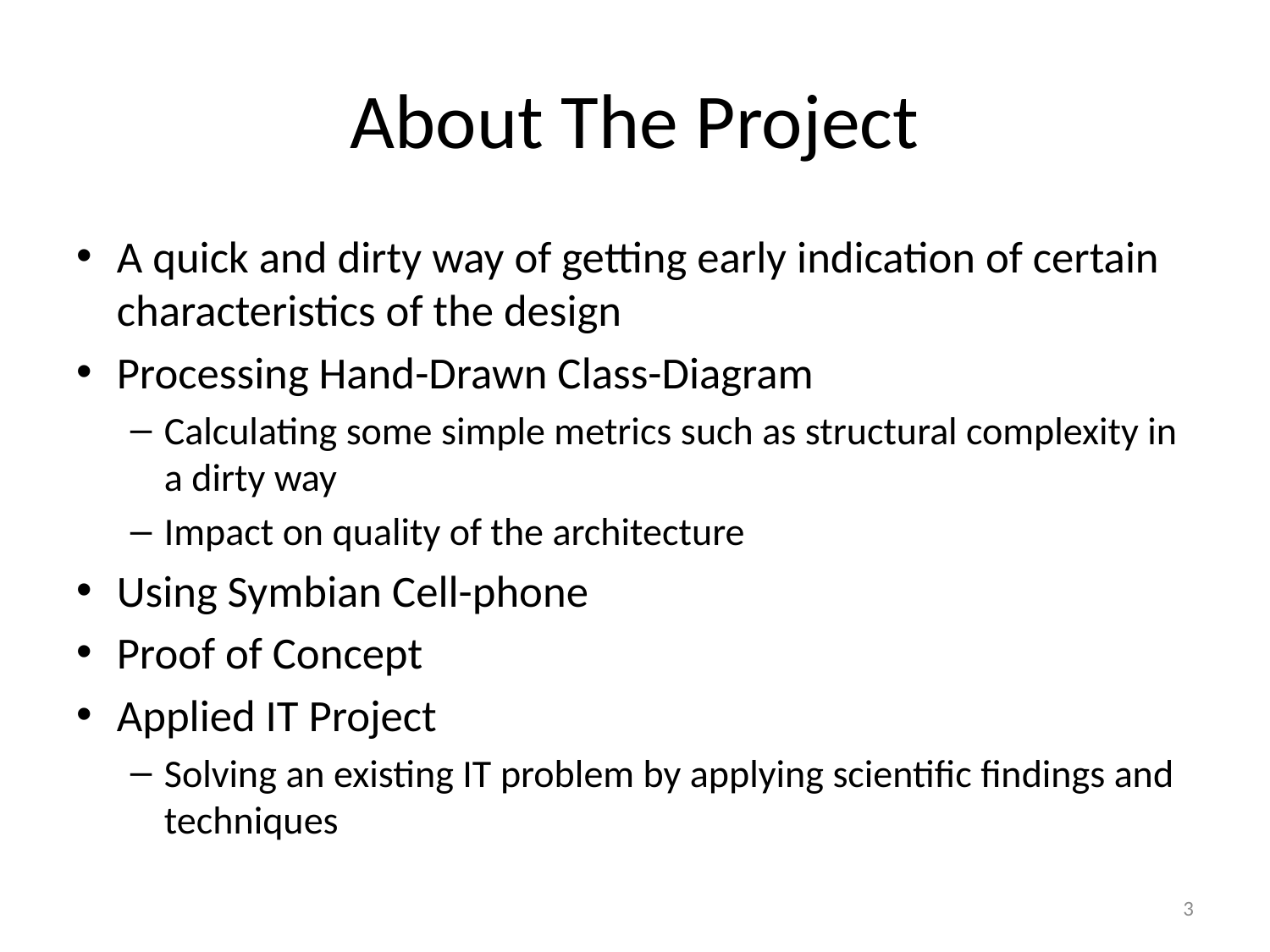

# About The Project
A quick and dirty way of getting early indication of certain characteristics of the design
Processing Hand-Drawn Class-Diagram
Calculating some simple metrics such as structural complexity in a dirty way
Impact on quality of the architecture
Using Symbian Cell-phone
Proof of Concept
Applied IT Project
Solving an existing IT problem by applying scientific findings and techniques
3